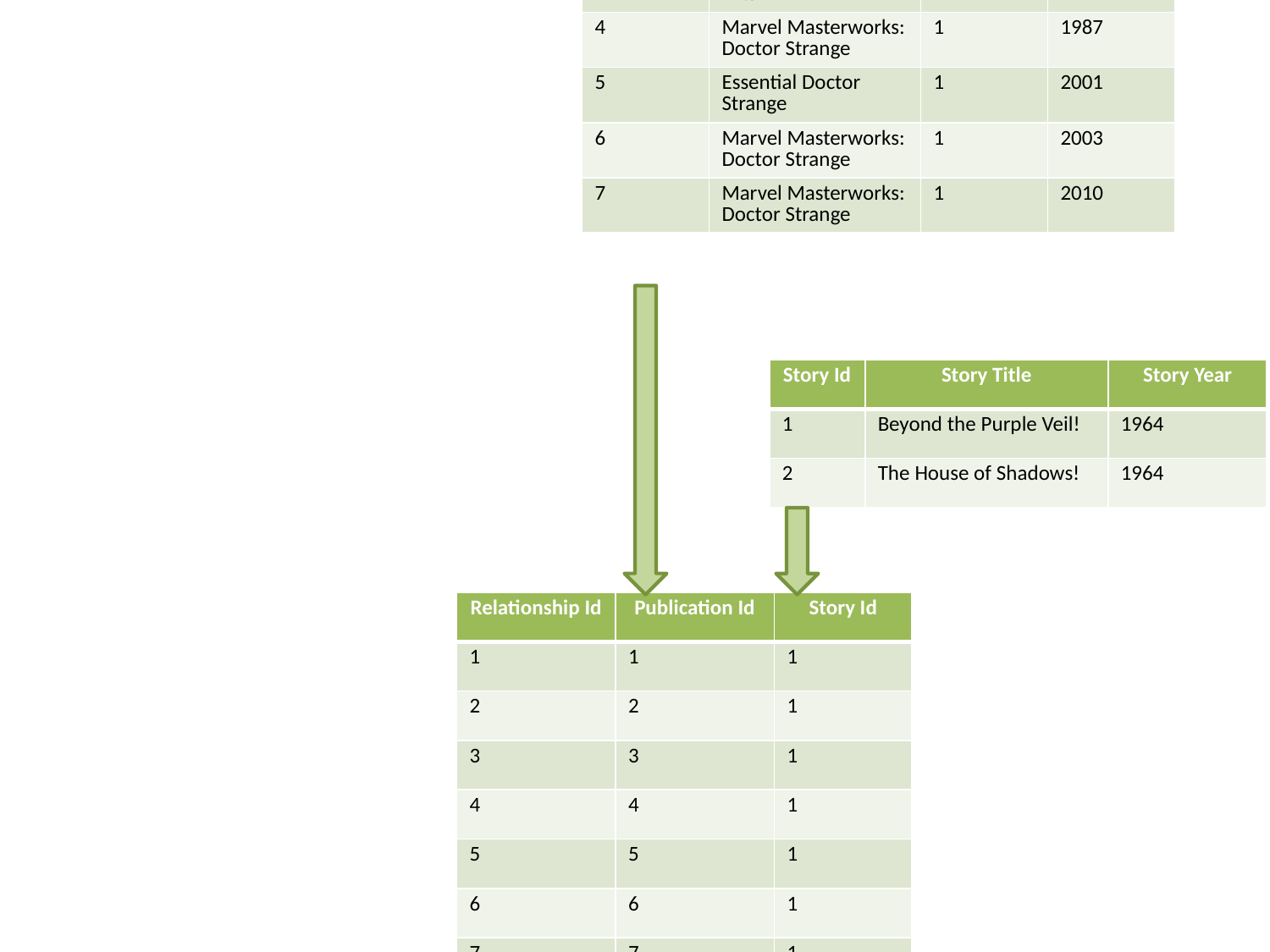

| Publication Id | Publication Title | Publication Number | Publication Year |
| --- | --- | --- | --- |
| 1 | Strange Tales | 119 | 1964 |
| 2 | Giant-Size Defenders | 2 | 1974 |
| 3 | Doctor Strange: Master of the Mystic Arts | 1 | 1978 |
| 4 | Marvel Masterworks: Doctor Strange | 1 | 1987 |
| 5 | Essential Doctor Strange | 1 | 2001 |
| 6 | Marvel Masterworks: Doctor Strange | 1 | 2003 |
| 7 | Marvel Masterworks: Doctor Strange | 1 | 2010 |
| Story Id | Story Title | Story Year |
| --- | --- | --- |
| 1 | Beyond the Purple Veil! | 1964 |
| 2 | The House of Shadows! | 1964 |

| Relationship Id | Publication Id | Story Id |
| --- | --- | --- |
| 1 | 1 | 1 |
| 2 | 2 | 1 |
| 3 | 3 | 1 |
| 4 | 4 | 1 |
| 5 | 5 | 1 |
| 6 | 6 | 1 |
| 7 | 7 | 1 |
| 8 | 3 | 2 |
| 9 | 4 | 2 |
| 10 | 5 | 2 |
| 11 | 6 | 2 |
| 12 | 7 | 2 |